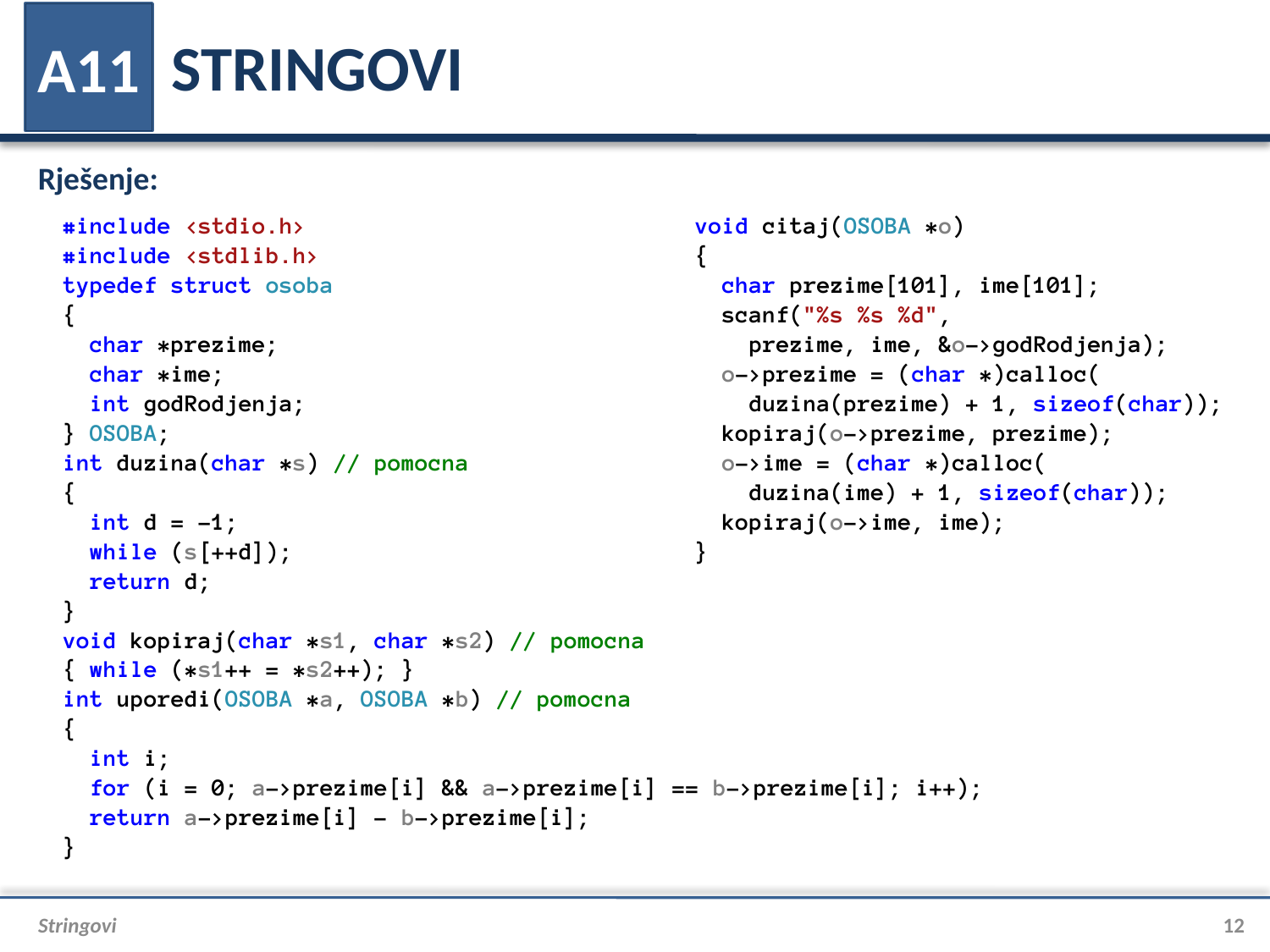

# STRINGOVI
A11
Rješenje:
#include <stdio.h>
#include <stdlib.h>
typedef struct osoba
{
  char *prezime;
  char *ime;
  int godRodjenja;
} OSOBA;
int duzina(char *s) // pomocna
{
  int d = -1;
  while (s[++d]);
  return d;
}
void kopiraj(char *s1, char *s2) // pomocna
{ while (*s1++ = *s2++); }
int uporedi(OSOBA *a, OSOBA *b) // pomocna
{
  int i;
  for (i = 0; a->prezime[i] && a->prezime[i] == b->prezime[i]; i++);
  return a->prezime[i] - b->prezime[i];
}
void citaj(OSOBA *o)
{
  char prezime[101], ime[101];
  scanf("%s %s %d",
    prezime, ime, &o->godRodjenja);
  o->prezime = (char *)calloc(
    duzina(prezime) + 1, sizeof(char));
  kopiraj(o->prezime, prezime);
  o->ime = (char *)calloc(
    duzina(ime) + 1, sizeof(char));
  kopiraj(o->ime, ime);
}

Stringovi
12